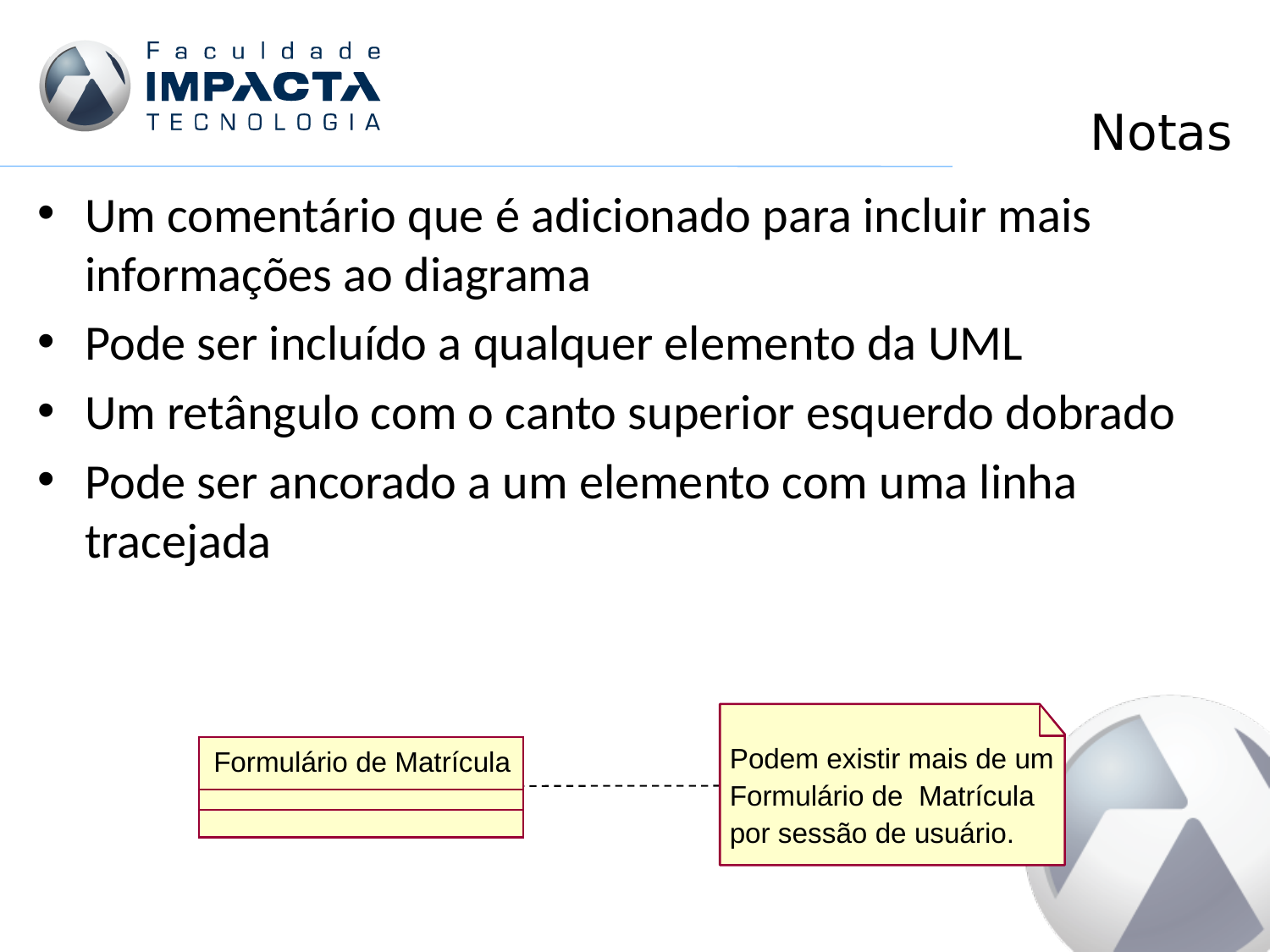

# Notas
Um comentário que é adicionado para incluir mais informações ao diagrama
Pode ser incluído a qualquer elemento da UML
Um retângulo com o canto superior esquerdo dobrado
Pode ser ancorado a um elemento com uma linha tracejada

Podem existir mais de um Formulário de  Matrícula por sessão de usuário.
Formulário de Matrícula